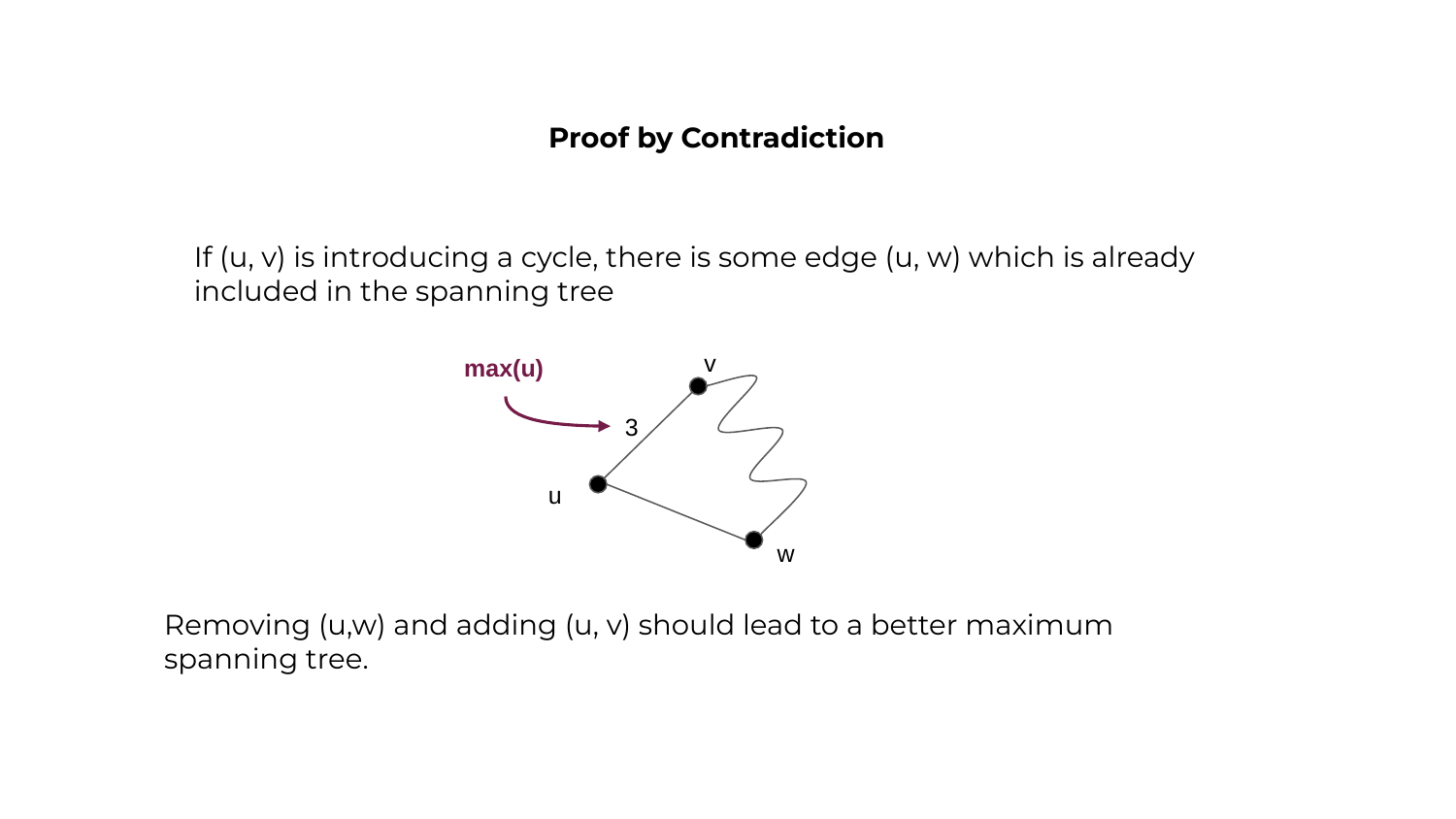

Proof by Contradiction
If (u, v) is introducing a cycle, there is some edge (u, w) which is already included in the spanning tree
v
max(u)

3
u

w

Removing (u,w) and adding (u, v) should lead to a better maximum spanning tree.